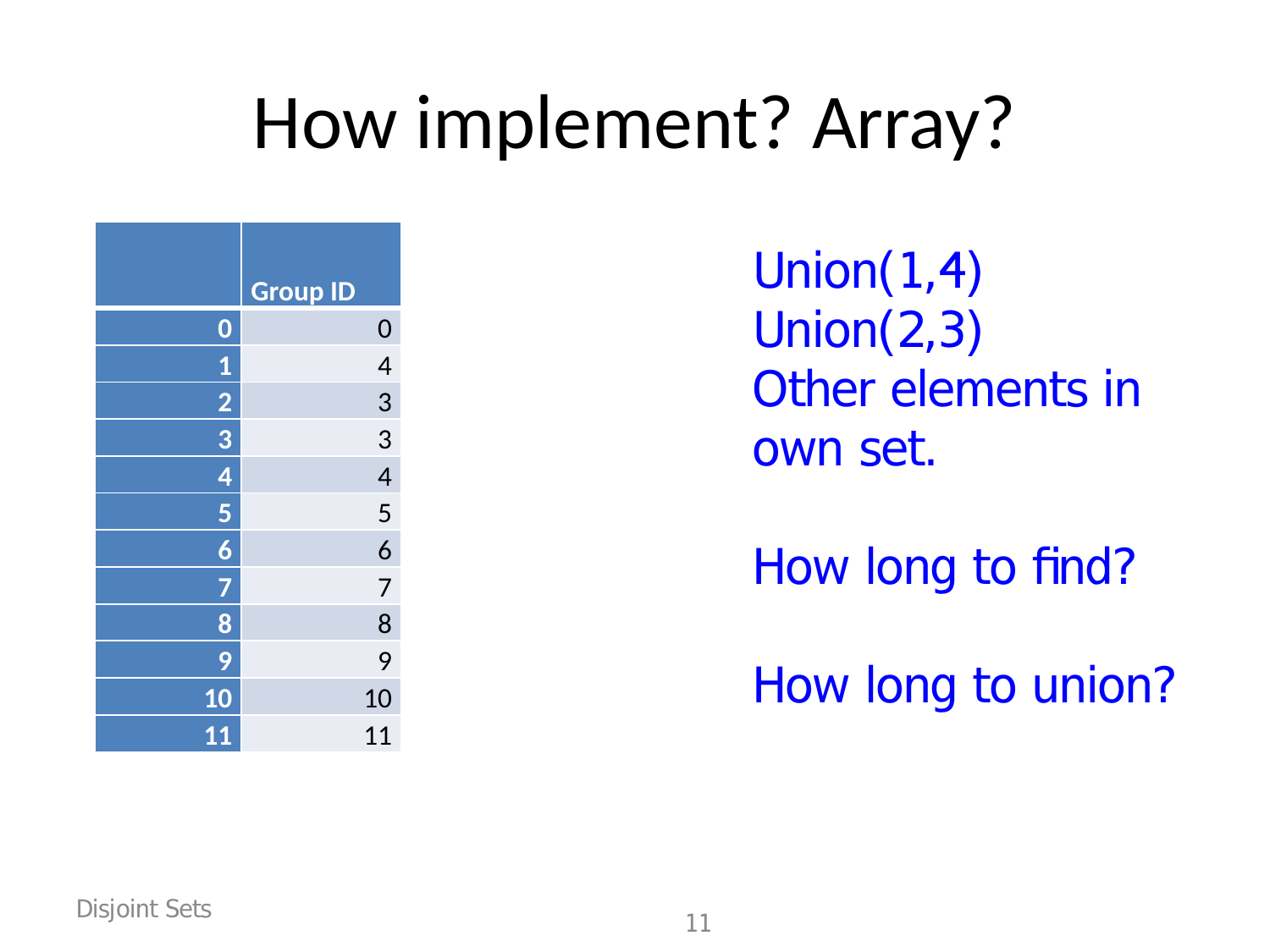

# How implement? Array?
|  | Group ID |
| --- | --- |
| 0 | 0 |
| 1 | 4 |
| 2 | 3 |
| 3 | 3 |
| 4 | 4 |
| 5 | 5 |
| 6 | 6 |
| 7 | 7 |
| 8 | 8 |
| 9 | 9 |
| 10 | 10 |
| 11 | 11 |
Union(1,4)
Union(2,3)
Other elements in own set.

How long to find?

How long to union?
Disjoint Sets
			11